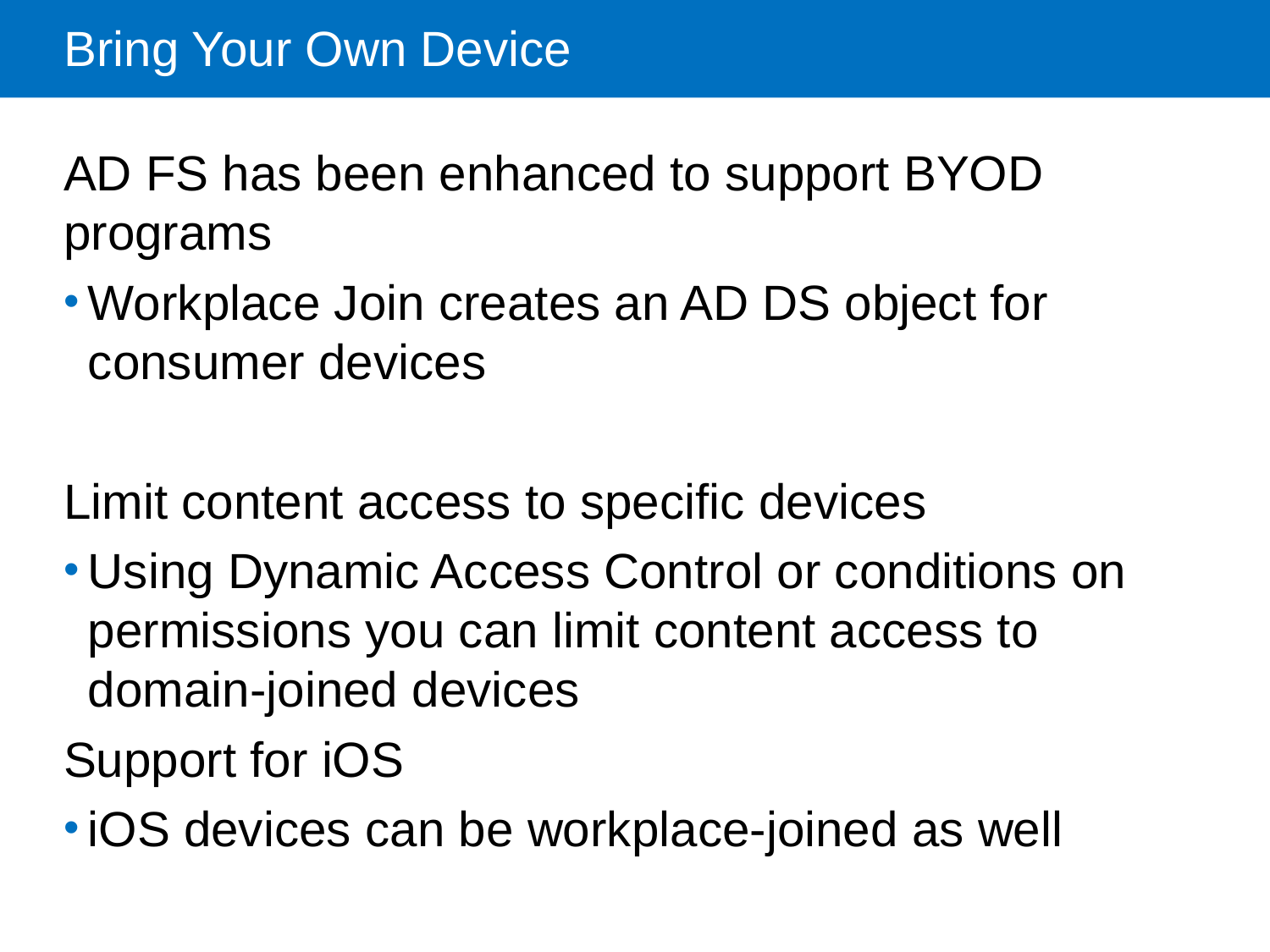

# Bring Your Own Device
AD FS has been enhanced to support BYOD programs
Workplace Join creates an AD DS object for consumer devices

Limit content access to specific devices
Using Dynamic Access Control or conditions on permissions you can limit content access to domain-joined devices
Support for iOS
iOS devices can be workplace-joined as well